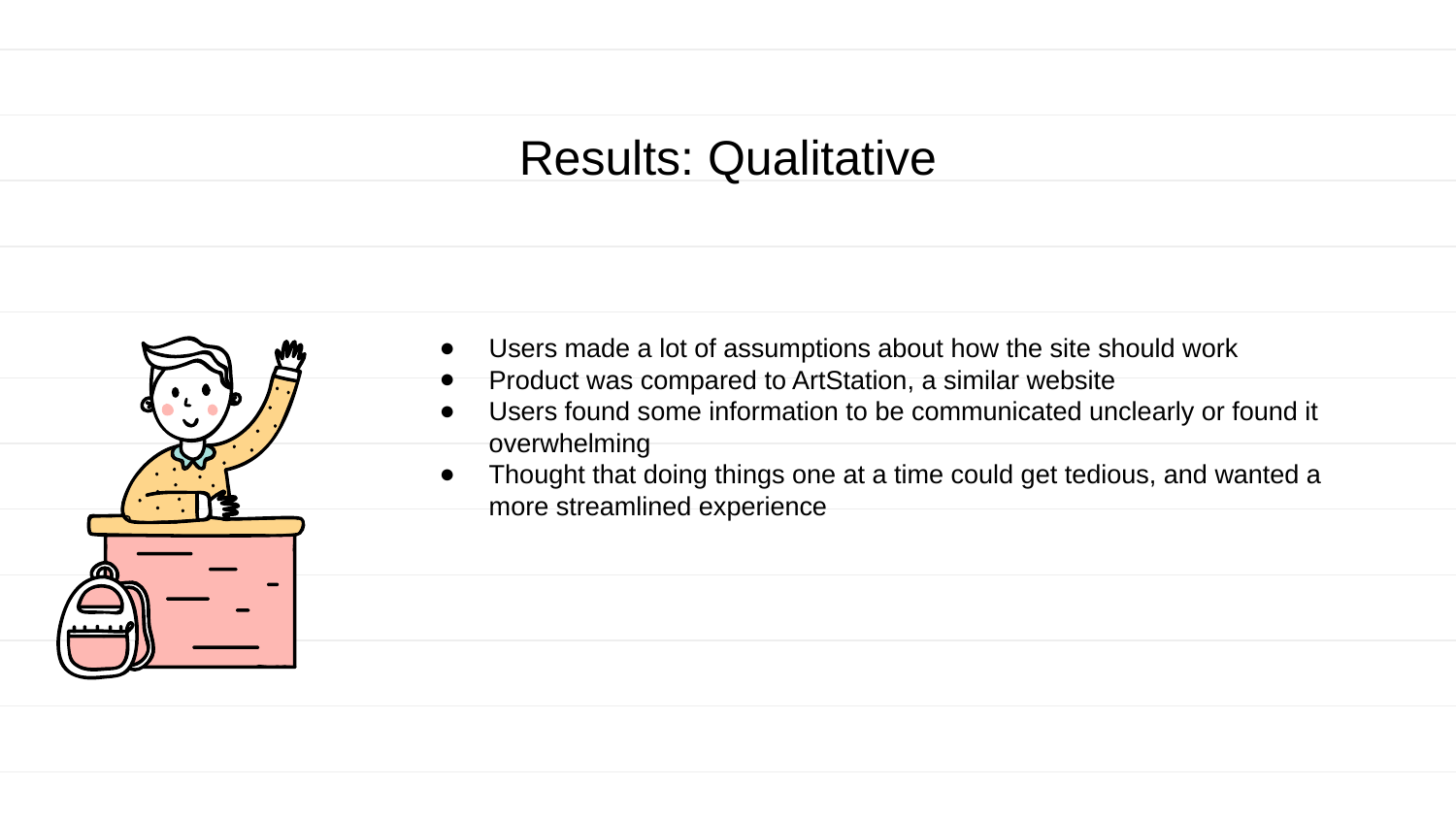

# Results: Qualitative
Users made a lot of assumptions about how the site should work
Product was compared to ArtStation, a similar website
Users found some information to be communicated unclearly or found it overwhelming
Thought that doing things one at a time could get tedious, and wanted a more streamlined experience